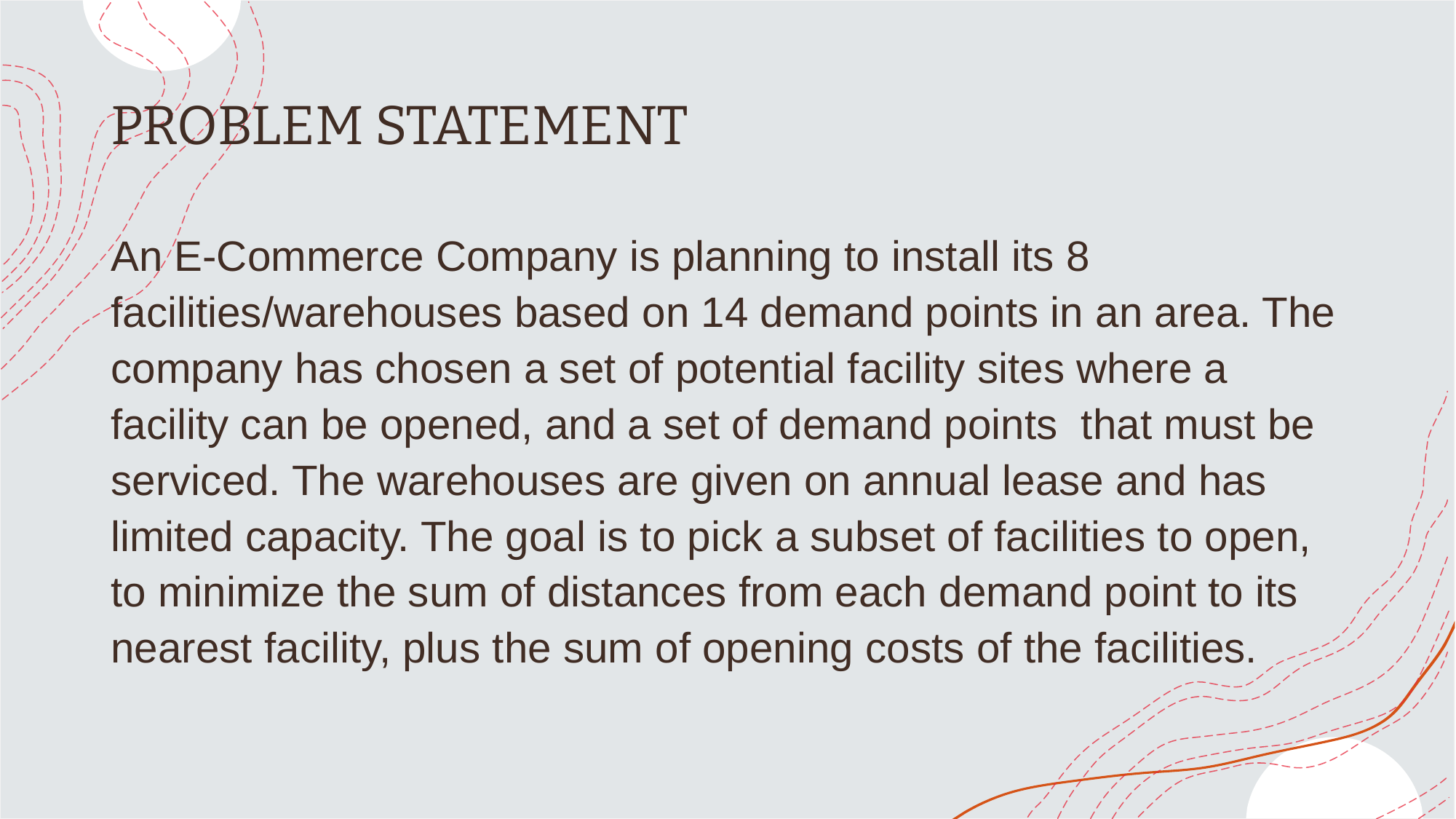

# PROBLEM STATEMENT
An E-Commerce Company is planning to install its 8 facilities/warehouses based on 14 demand points in an area. The company has chosen a set of potential facility sites where a facility can be opened, and a set of demand points  that must be serviced. The warehouses are given on annual lease and has limited capacity. The goal is to pick a subset of facilities to open, to minimize the sum of distances from each demand point to its nearest facility, plus the sum of opening costs of the facilities.